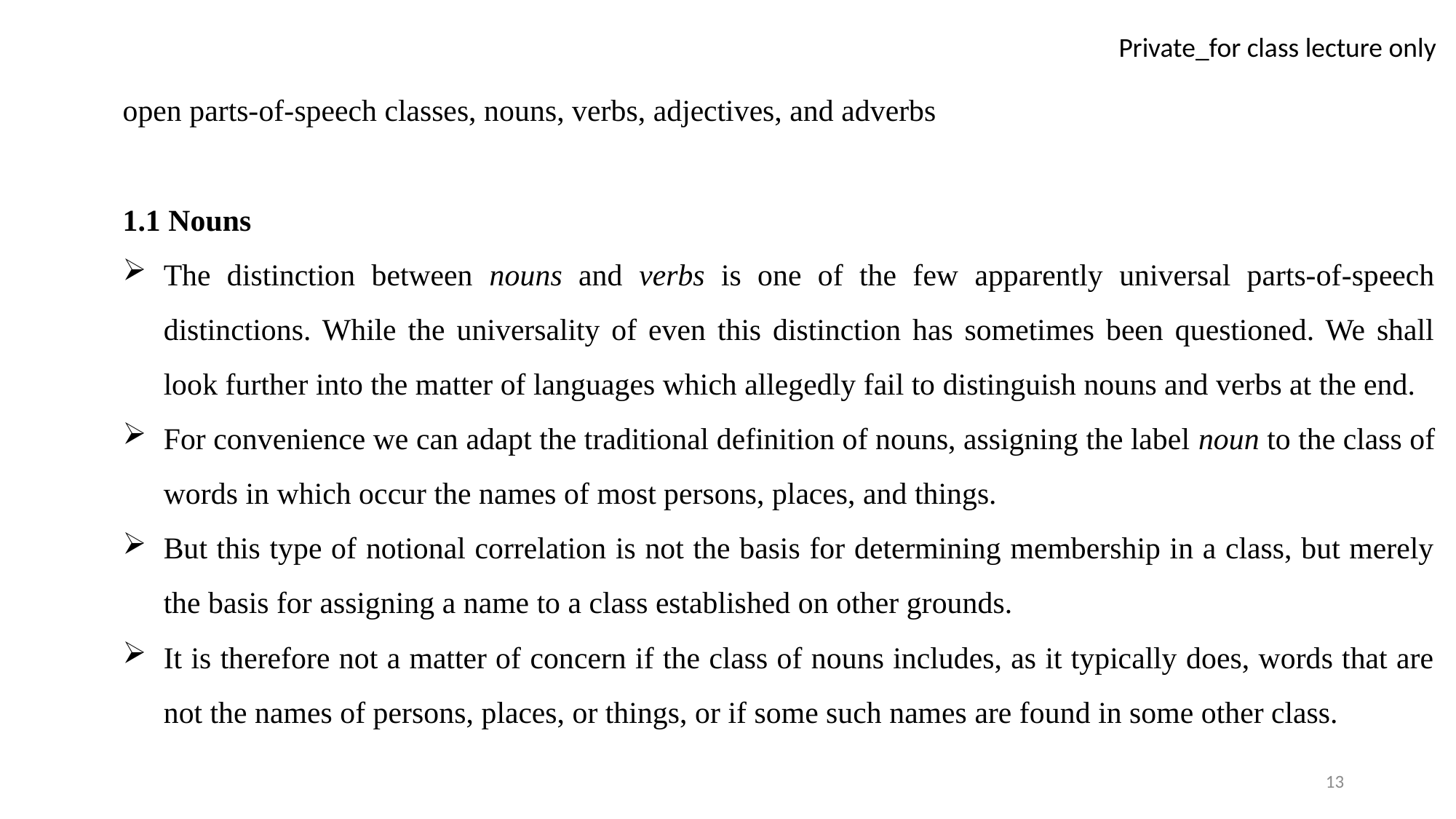

open parts-of-speech classes, nouns, verbs, adjectives, and adverbs

1.1 Nouns
The distinction between nouns and verbs is one of the few apparently universal parts-of-speech distinctions. While the universality of even this distinction has sometimes been questioned. We shall look further into the matter of languages which allegedly fail to distinguish nouns and verbs at the end.
For convenience we can adapt the traditional definition of nouns, assigning the label noun to the class of words in which occur the names of most persons, places, and things.
But this type of notional correlation is not the basis for determining membership in a class, but merely the basis for assigning a name to a class established on other grounds.
It is therefore not a matter of concern if the class of nouns includes, as it typically does, words that are not the names of persons, places, or things, or if some such names are found in some other class.

13